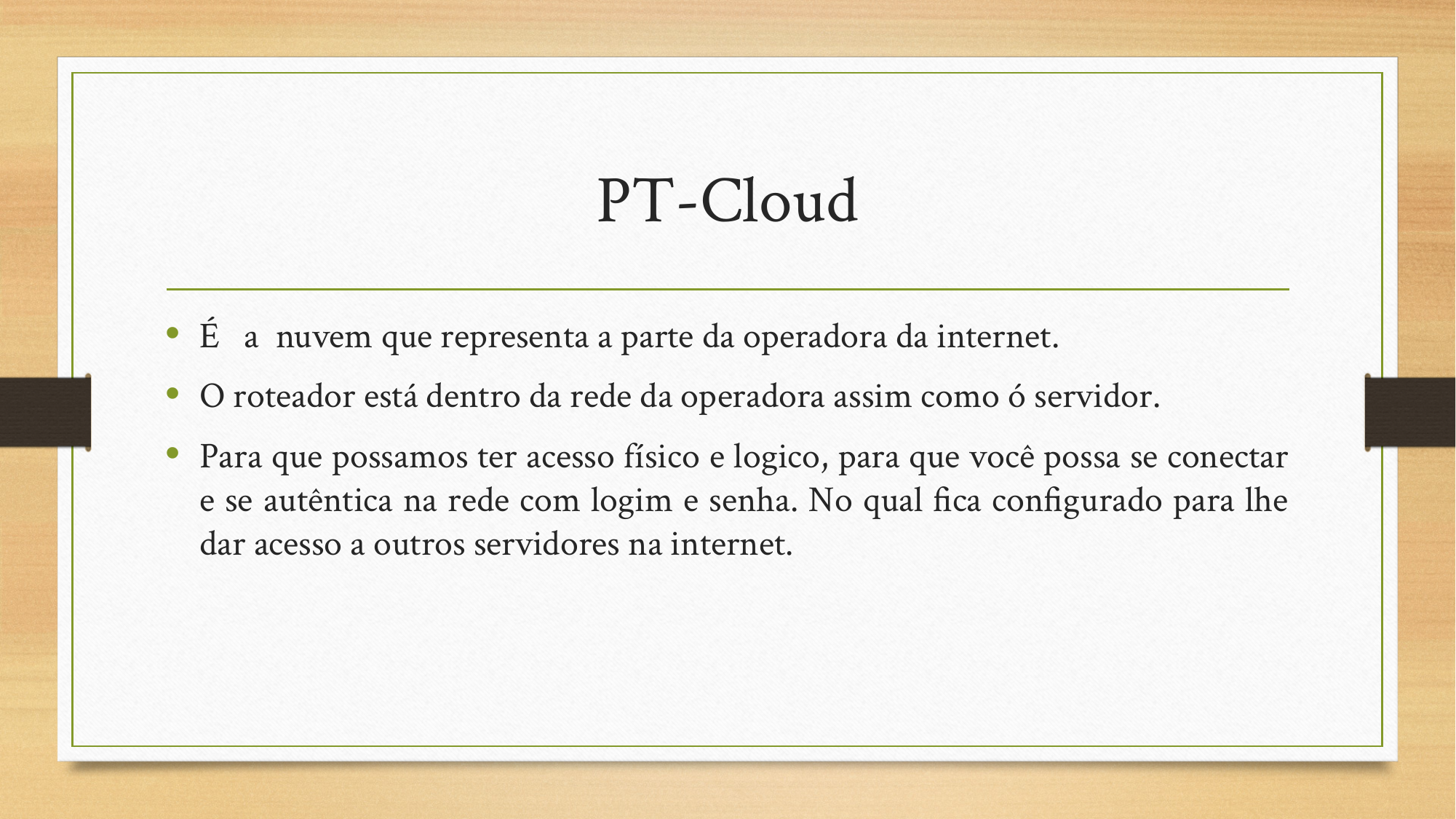

# PT-Cloud
É   a  nuvem que representa a parte da operadora da internet.
O roteador está dentro da rede da operadora assim como ó servidor.
Para que possamos ter acesso físico e logico, para que você possa se conectar e se autêntica na rede com logim e senha. No qual fica configurado para lhe dar acesso a outros servidores na internet.